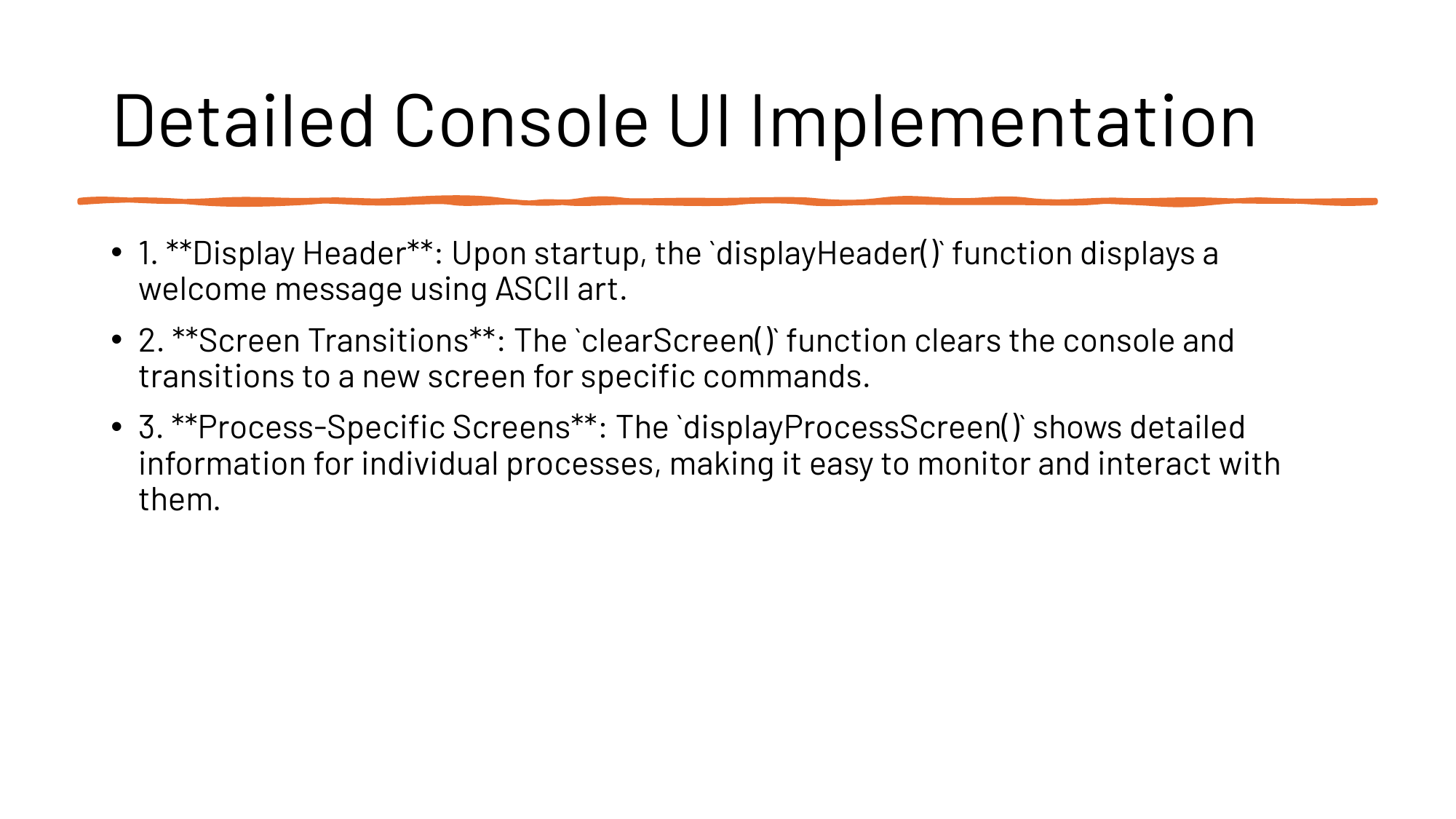

# Detailed Console UI Implementation

1. **Display Header**: Upon startup, the `displayHeader()` function displays a welcome message using ASCII art.
2. **Screen Transitions**: The `clearScreen()` function clears the console and transitions to a new screen for specific commands.
3. **Process-Specific Screens**: The `displayProcessScreen()` shows detailed information for individual processes, making it easy to monitor and interact with them.